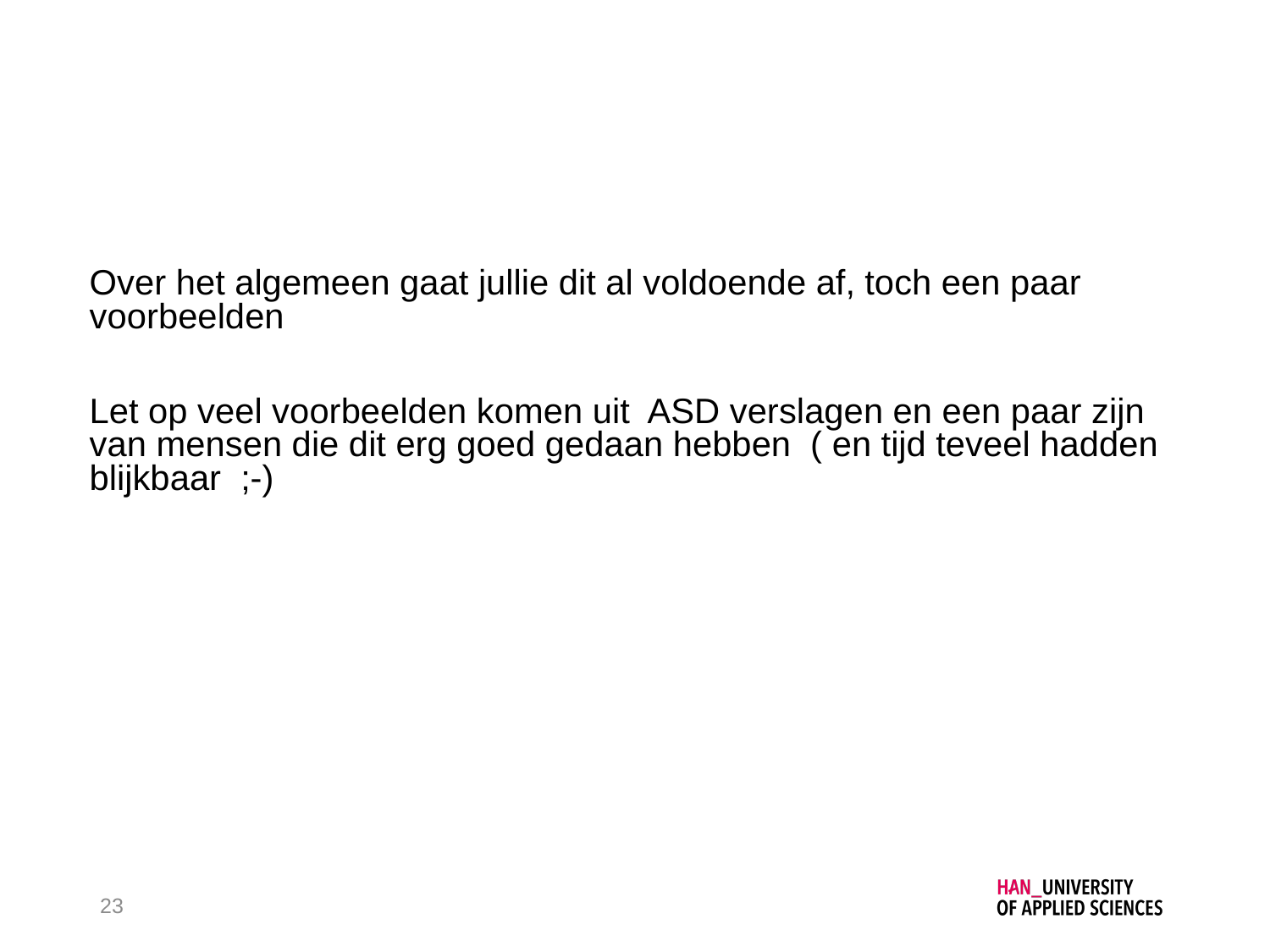

#
Over het algemeen gaat jullie dit al voldoende af, toch een paar voorbeelden

Let op veel voorbeelden komen uit  ASD verslagen en een paar zijn van mensen die dit erg goed gedaan hebben  ( en tijd teveel hadden blijkbaar  ;-)
23